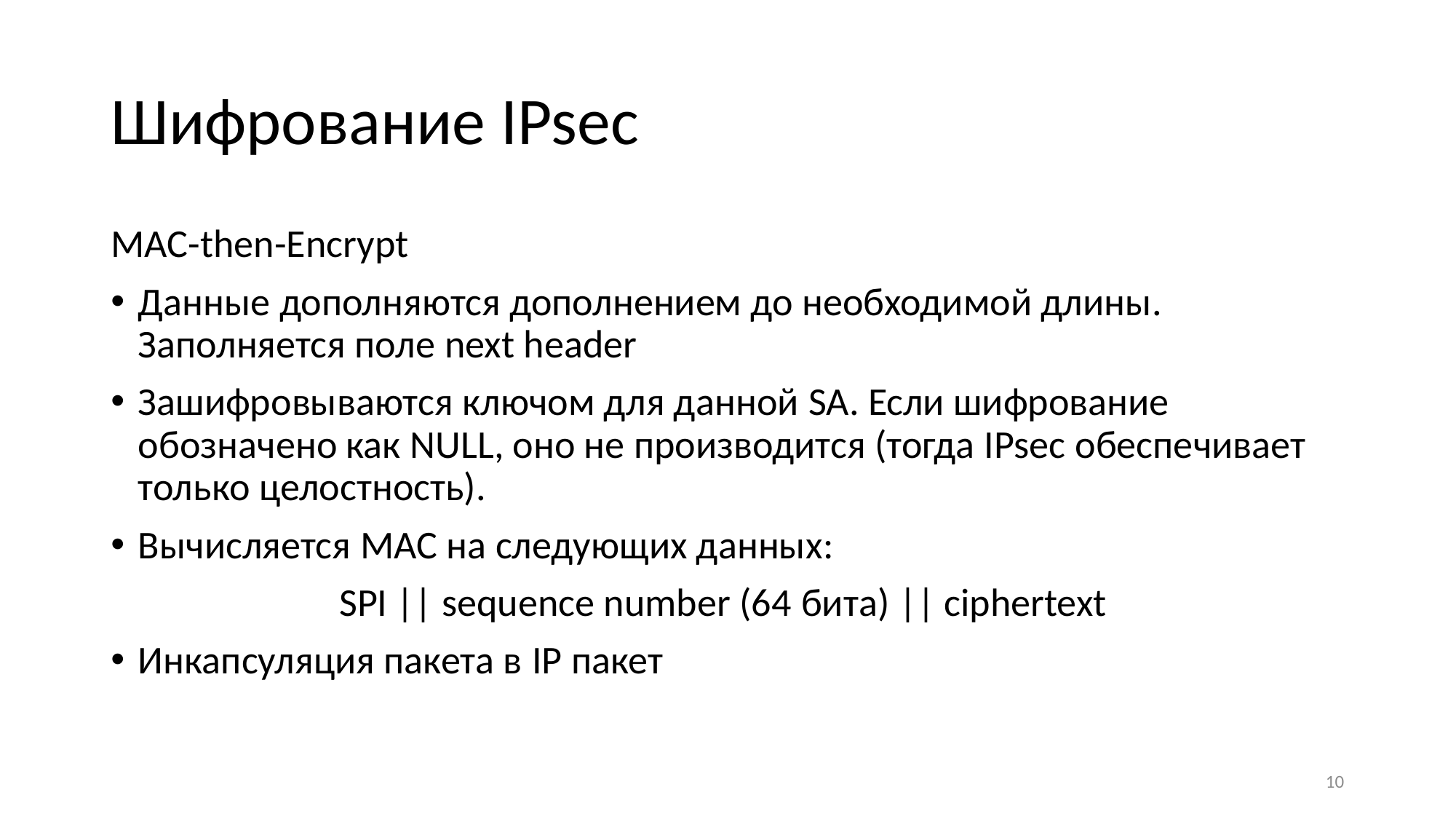

# Шифрование IPsec
MAC-then-Encrypt
Данные дополняются дополнением до необходимой длины. Заполняется поле next header
Зашифровываются ключом для данной SA. Если шифрование обозначено как NULL, оно не производится (тогда IPsec обеспечивает только целостность).
Вычисляется MAC на следующих данных:
SPI || sequence number (64 бита) || ciphertext
Инкапсуляция пакета в IP пакет
10